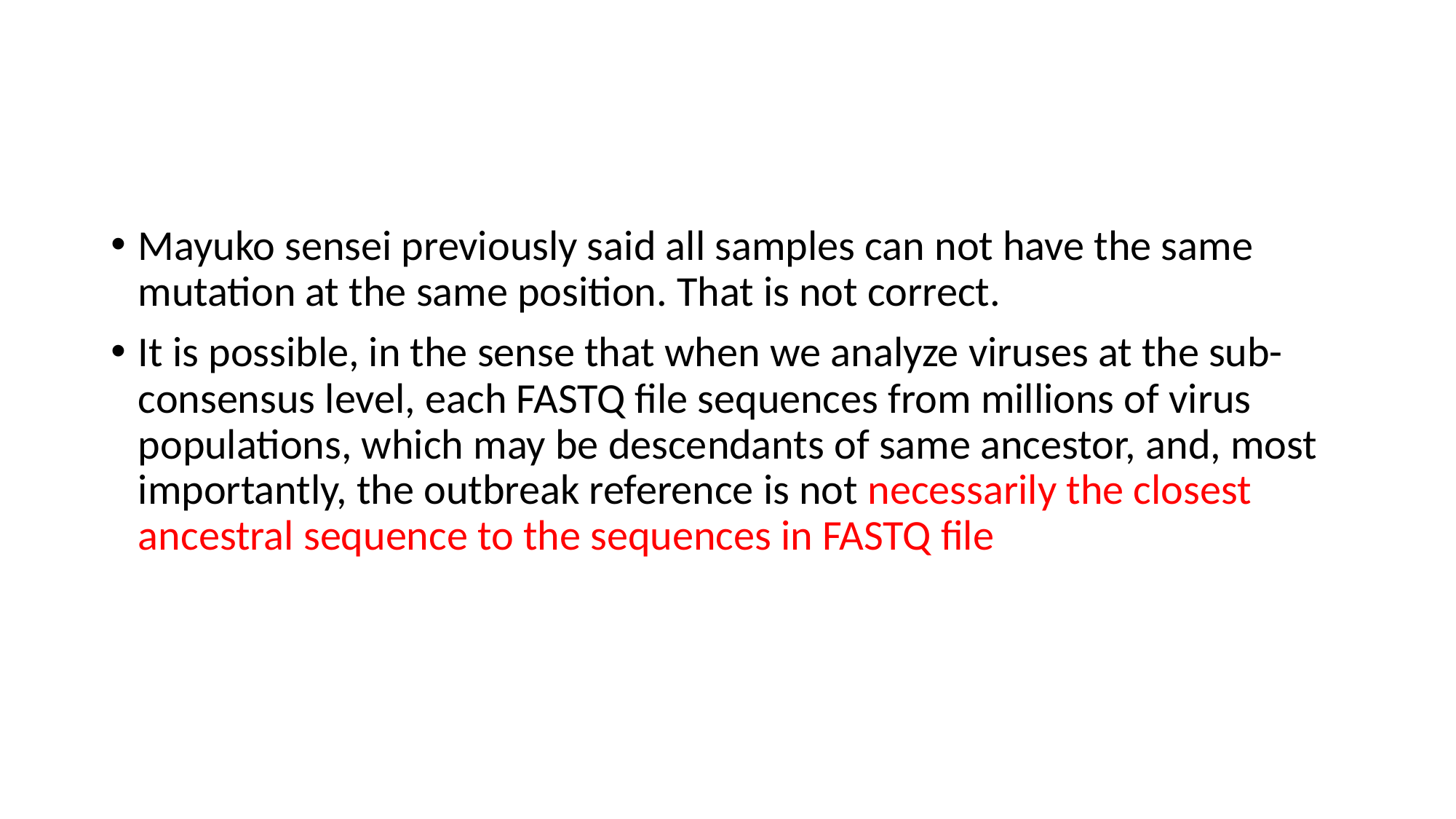

Mayuko sensei previously said all samples can not have the same mutation at the same position. That is not correct.
It is possible, in the sense that when we analyze viruses at the sub-consensus level, each FASTQ file sequences from millions of virus populations, which may be descendants of same ancestor, and, most importantly, the outbreak reference is not necessarily the closest ancestral sequence to the sequences in FASTQ file